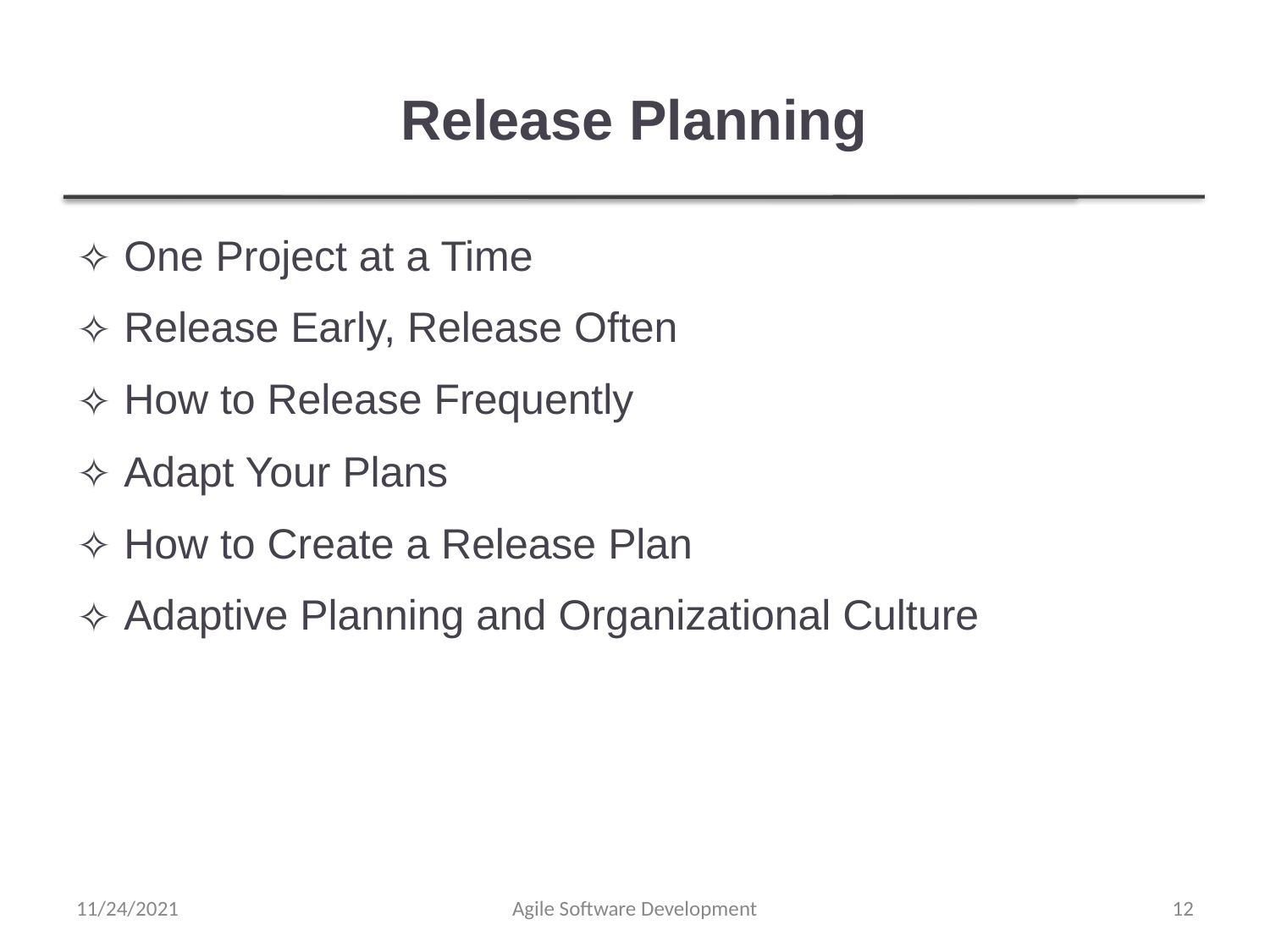

# Release Planning
One Project at a Time
Release Early, Release Often
How to Release Frequently
Adapt Your Plans
How to Create a Release Plan
Adaptive Planning and Organizational Culture
11/24/2021
Agile Software Development
12